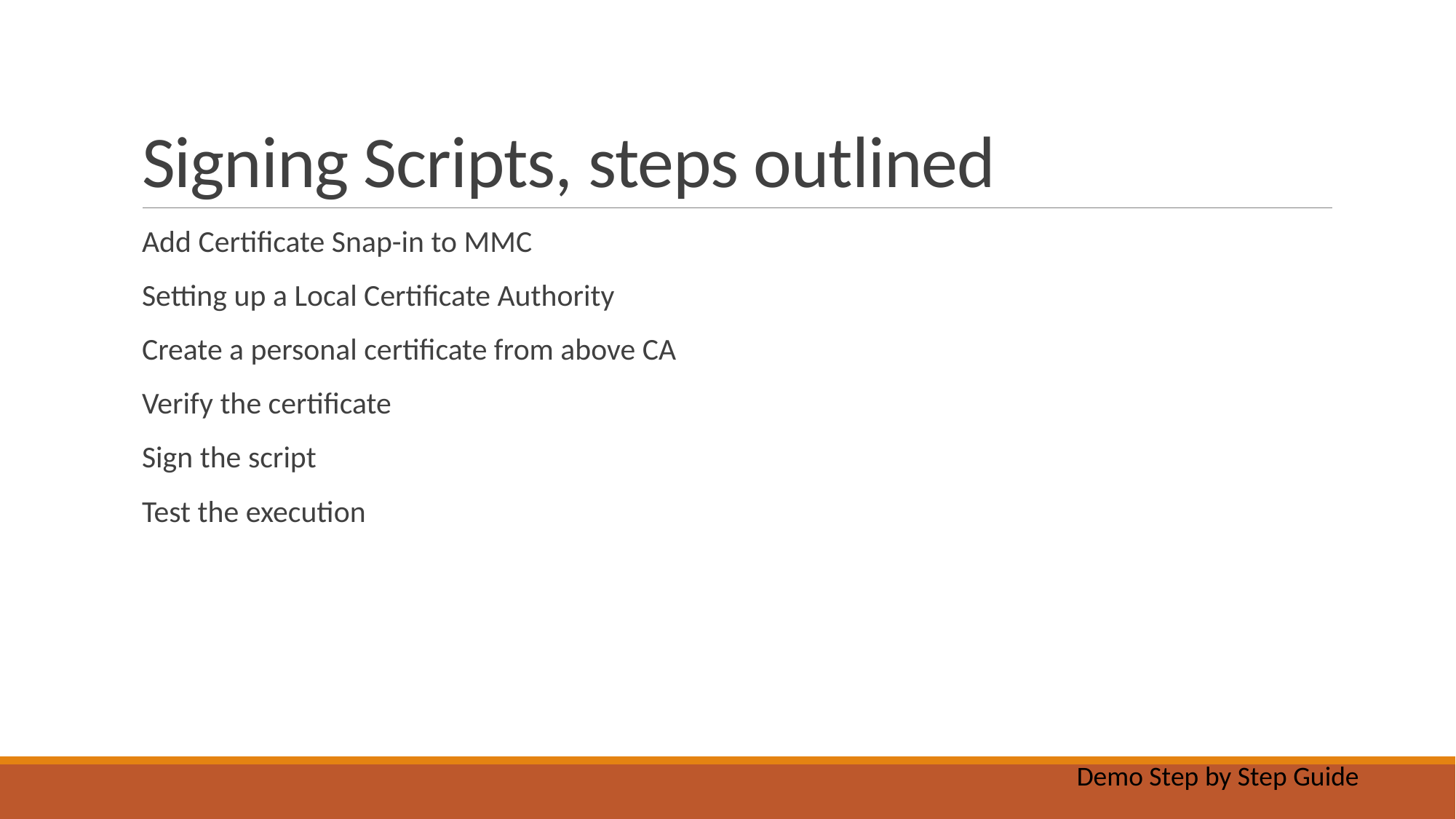

# Signing Scripts, steps outlined
Add Certificate Snap-in to MMC
Setting up a Local Certificate Authority
Create a personal certificate from above CA
Verify the certificate
Sign the script
Test the execution

Demo Step by Step Guide